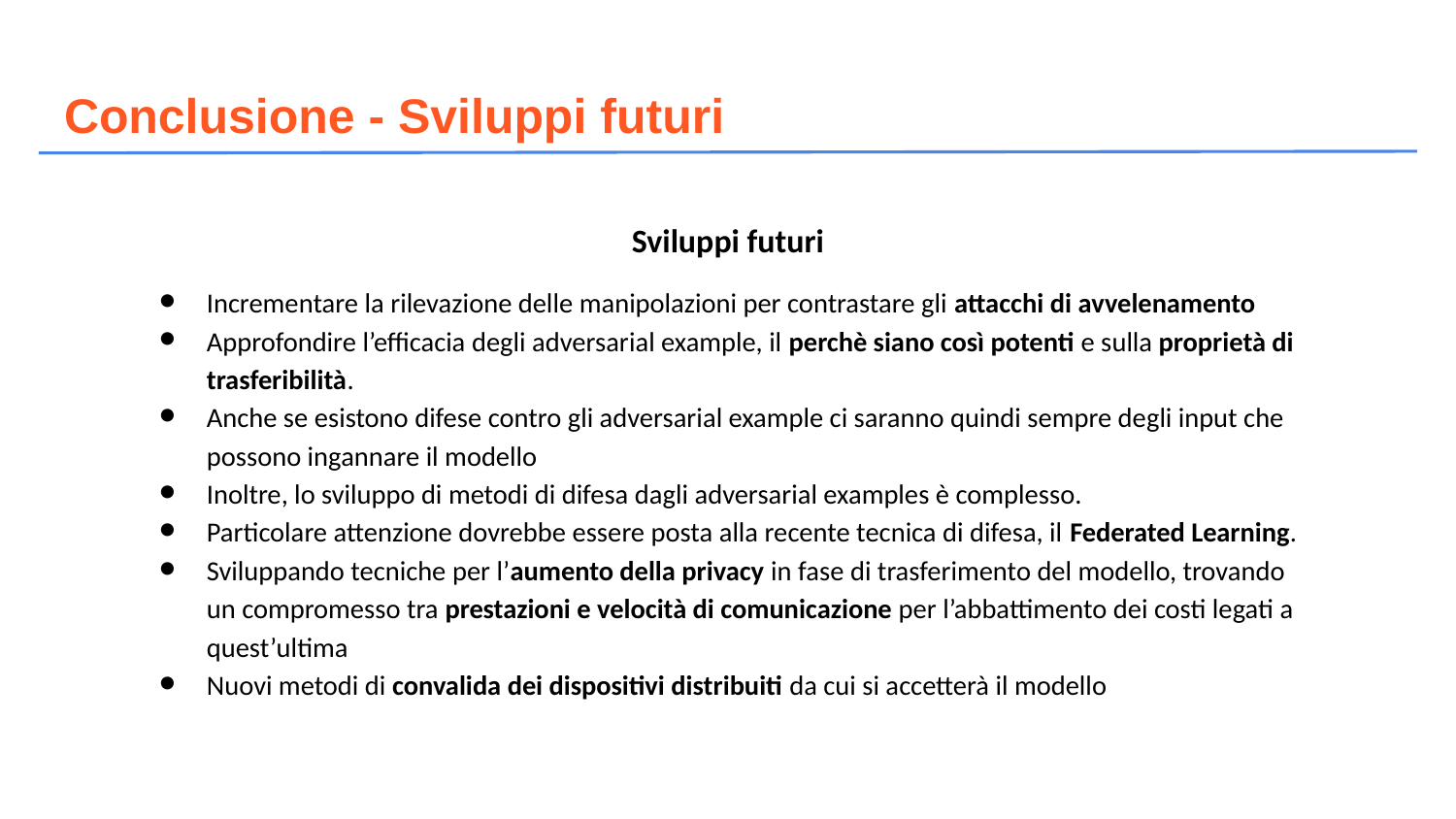

# Conclusione - Sviluppi futuri
Sviluppi futuri
Incrementare la rilevazione delle manipolazioni per contrastare gli attacchi di avvelenamento
Approfondire l’efficacia degli adversarial example, il perchè siano così potenti e sulla proprietà di trasferibilità.
Anche se esistono difese contro gli adversarial example ci saranno quindi sempre degli input che possono ingannare il modello
Inoltre, lo sviluppo di metodi di difesa dagli adversarial examples è complesso.
Particolare attenzione dovrebbe essere posta alla recente tecnica di difesa, il Federated Learning.
Sviluppando tecniche per l’aumento della privacy in fase di trasferimento del modello, trovando un compromesso tra prestazioni e velocità di comunicazione per l’abbattimento dei costi legati a quest’ultima
Nuovi metodi di convalida dei dispositivi distribuiti da cui si accetterà il modello